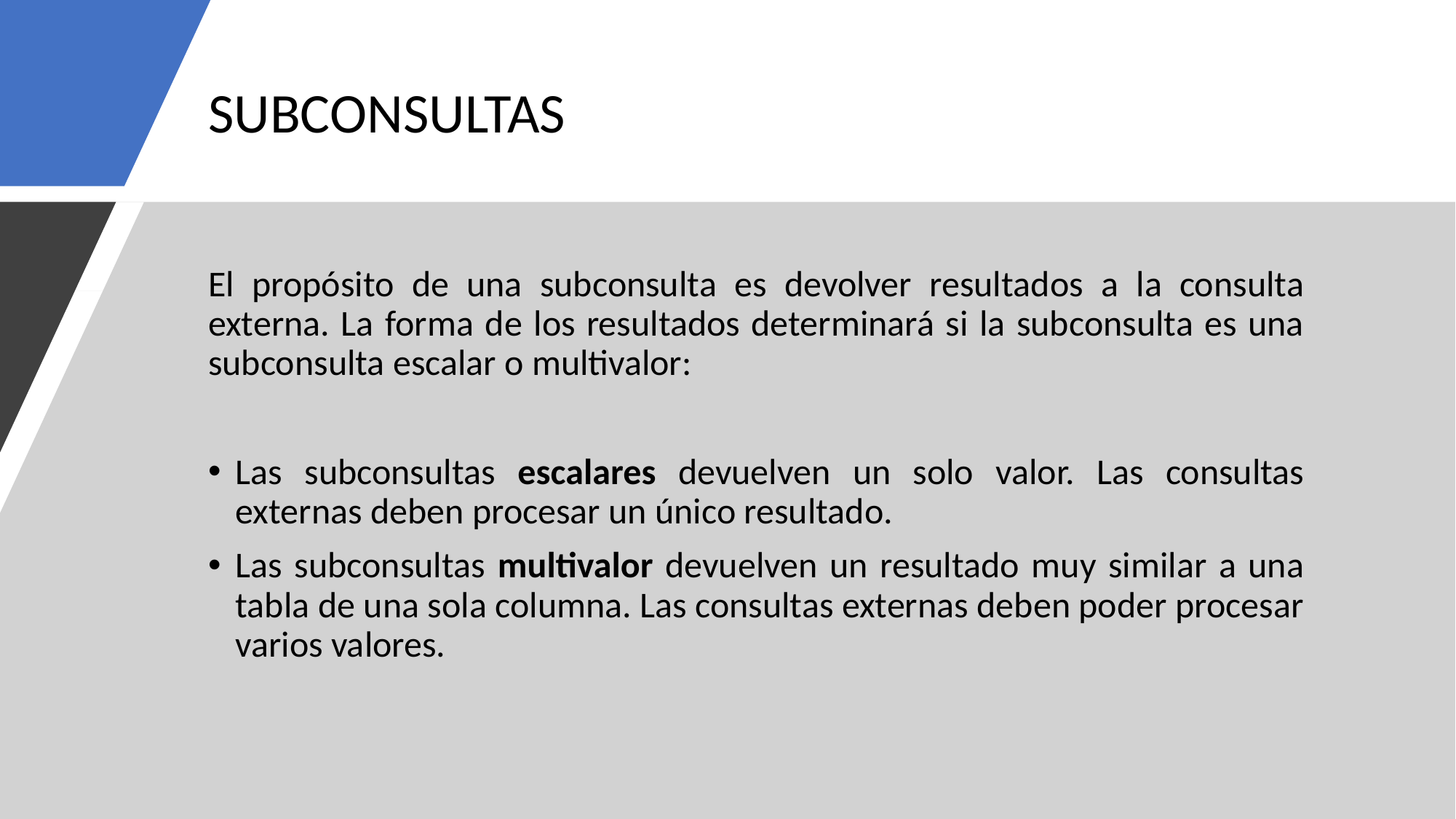

# SUBCONSULTAS

El propósito de una subconsulta es devolver resultados a la consulta externa. La forma de los resultados determinará si la subconsulta es una subconsulta escalar o multivalor:

Las subconsultas escalares devuelven un solo valor. Las consultas externas deben procesar un único resultado.
Las subconsultas multivalor devuelven un resultado muy similar a una tabla de una sola columna. Las consultas externas deben poder procesar varios valores.